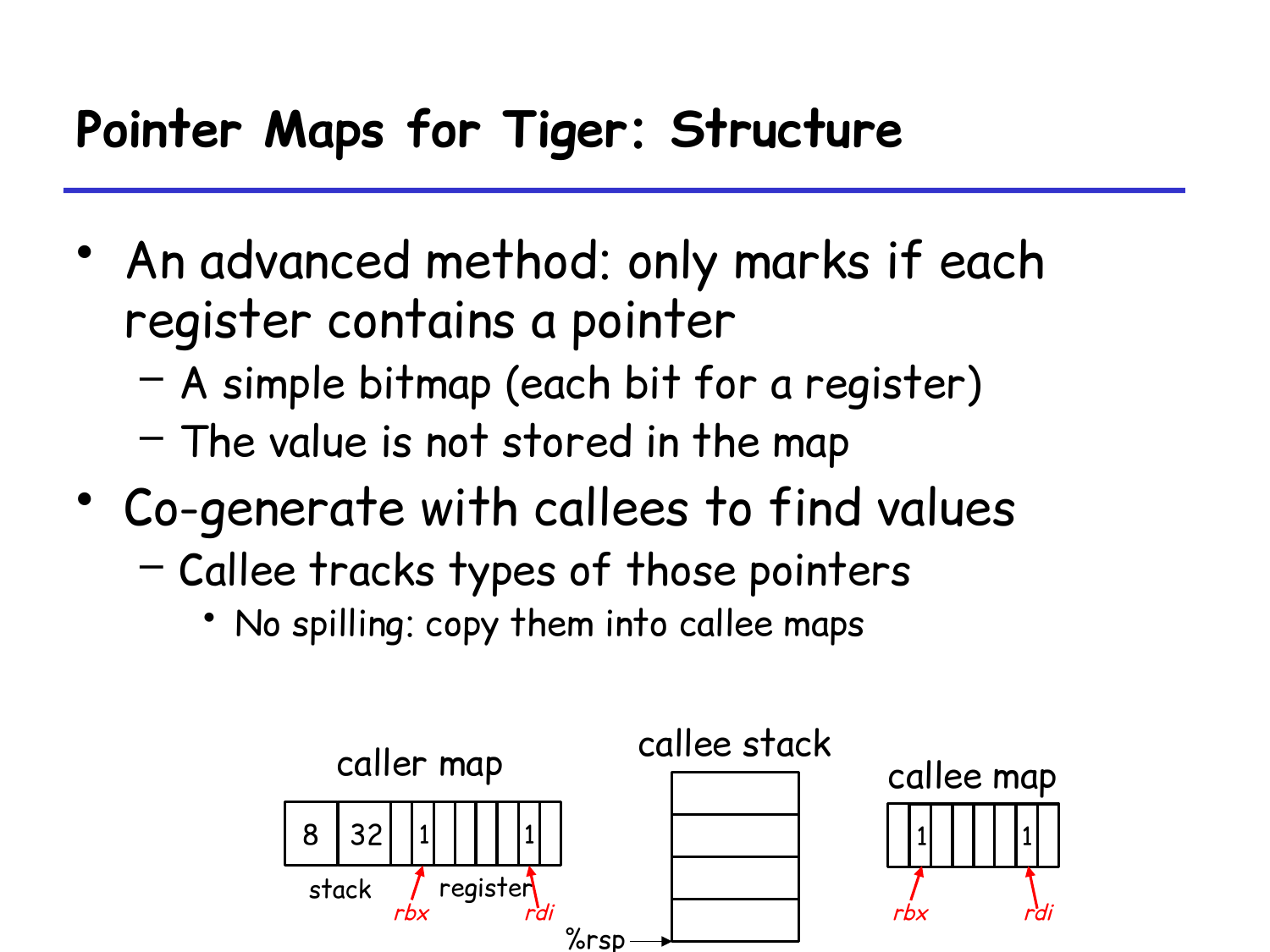

# Pointer Maps for Tiger: Structure
An advanced method: only marks if each register contains a pointer
A simple bitmap (each bit for a register)
The value is not stored in the map
Co-generate with callees to find values
Callee tracks types of those pointers
No spilling: copy them into callee maps
callee stack
caller map
callee map

8
32
1
1
1
1

register
stack
rbx
rdi
rbx
rdi

%rsp